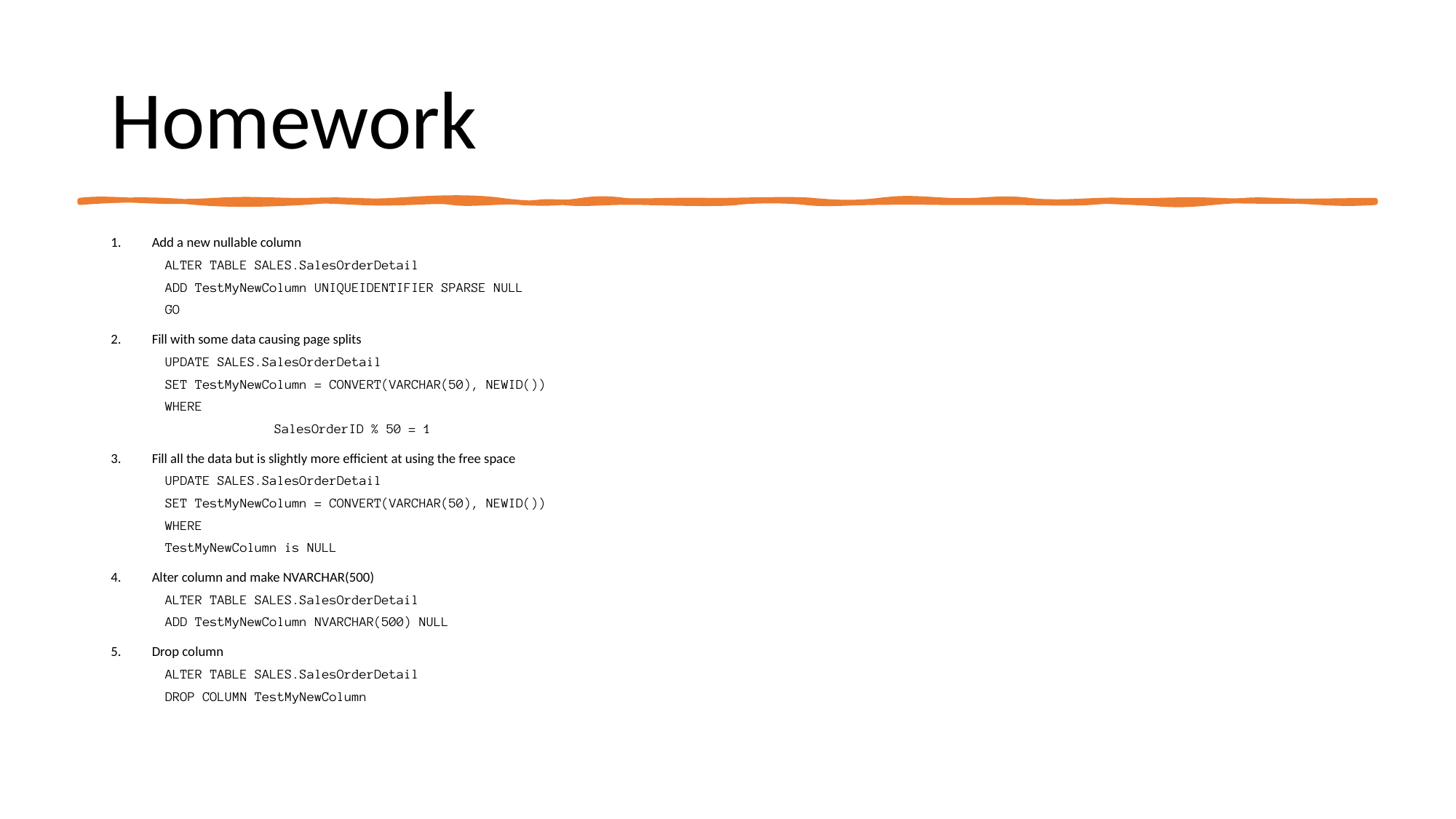

# Homework

Add a new nullable column
ALTER TABLE SALES.SalesOrderDetail
ADD TestMyNewColumn UNIQUEIDENTIFIER SPARSE NULL
GO
Fill with some data causing page splits
UPDATE SALES.SalesOrderDetail
SET TestMyNewColumn = CONVERT(VARCHAR(50), NEWID())
WHERE
	SalesOrderID % 50 = 1
Fill all the data but is slightly more efficient at using the free space
UPDATE SALES.SalesOrderDetail
SET TestMyNewColumn = CONVERT(VARCHAR(50), NEWID())
WHERE
TestMyNewColumn is NULL
Alter column and make NVARCHAR(500)
ALTER TABLE SALES.SalesOrderDetail
ADD TestMyNewColumn NVARCHAR(500) NULL
Drop column
ALTER TABLE SALES.SalesOrderDetail
DROP COLUMN TestMyNewColumn